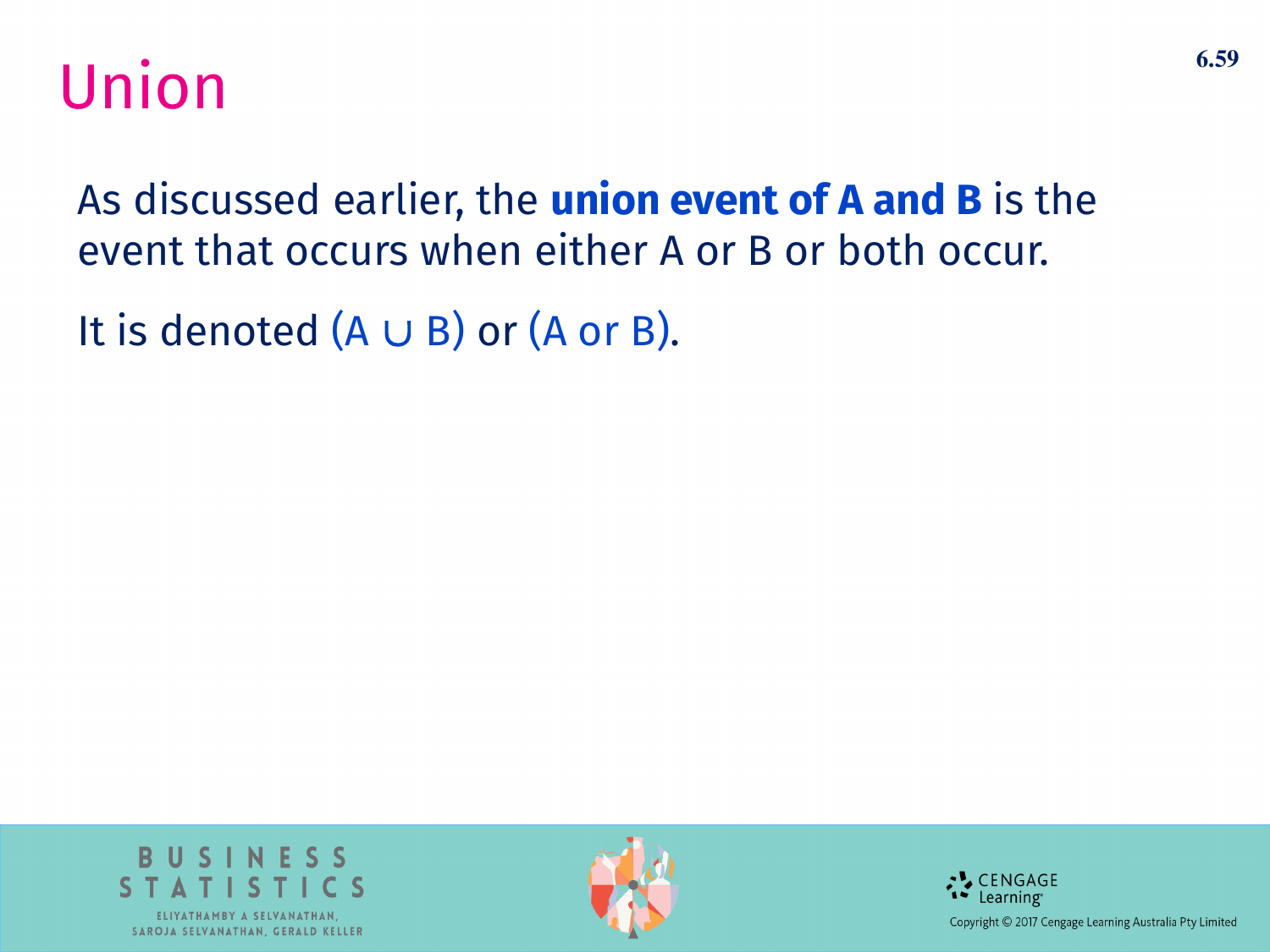

6.59
# Union
As discussed earlier, the union event of A and B is the event that occurs when either A or B or both occur.
It is denoted (A ∪ B) or (A or B).